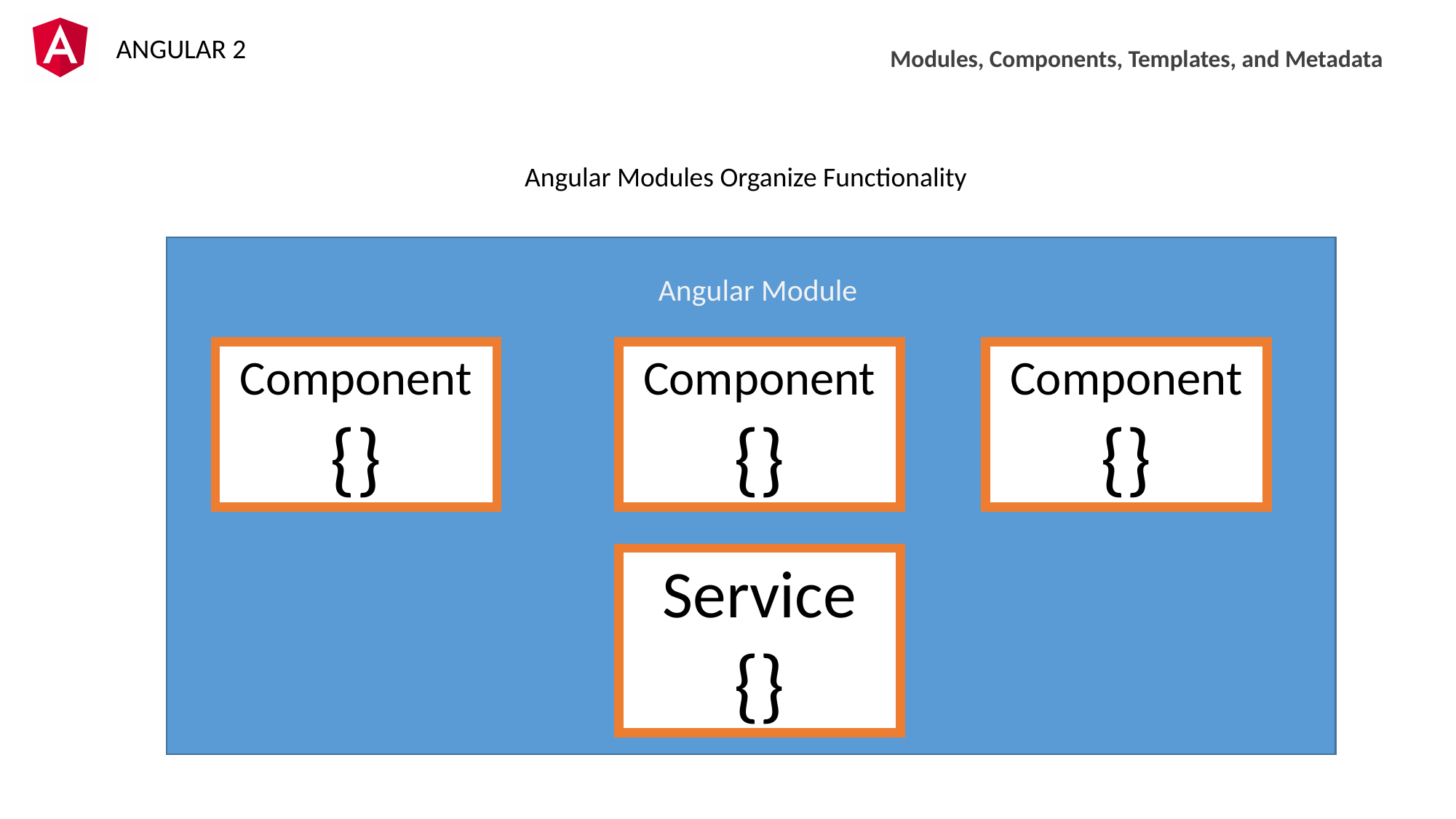

Modules, Components, Templates, and Metadata
Angular Modules Organize Functionality

Angular Module
Component
{}
Component
{}
Component
{}
Service
{}